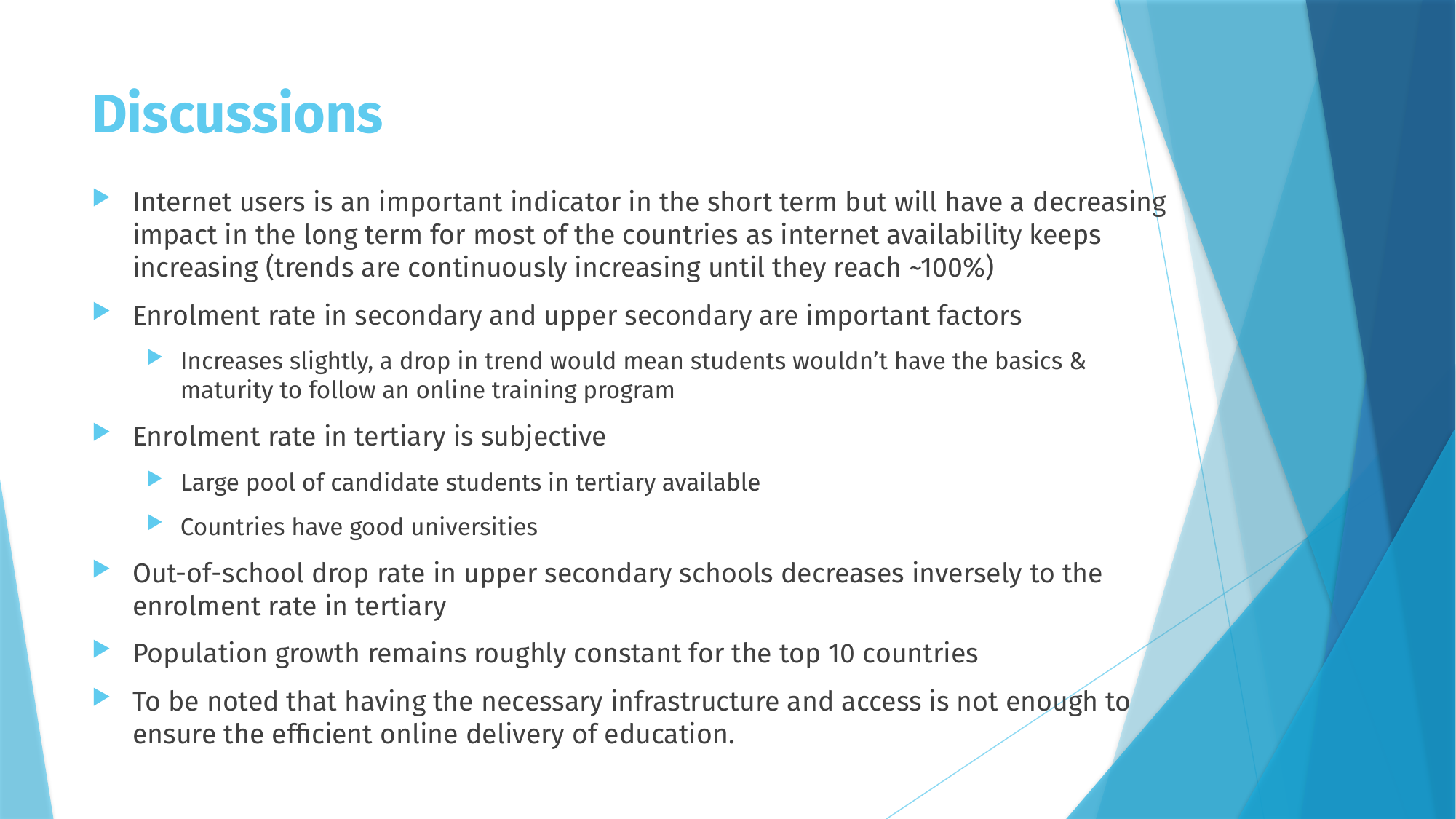

# Discussions
Internet users is an important indicator in the short term but will have a decreasing impact in the long term for most of the countries as internet availability keeps increasing (trends are continuously increasing until they reach ~100%)
Enrolment rate in secondary and upper secondary are important factors
Increases slightly, a drop in trend would mean students wouldn’t have the basics & maturity to follow an online training program
Enrolment rate in tertiary is subjective
Large pool of candidate students in tertiary available
Countries have good universities
Out-of-school drop rate in upper secondary schools decreases inversely to the enrolment rate in tertiary
Population growth remains roughly constant for the top 10 countries
To be noted that having the necessary infrastructure and access is not enough to ensure the efficient online delivery of education.